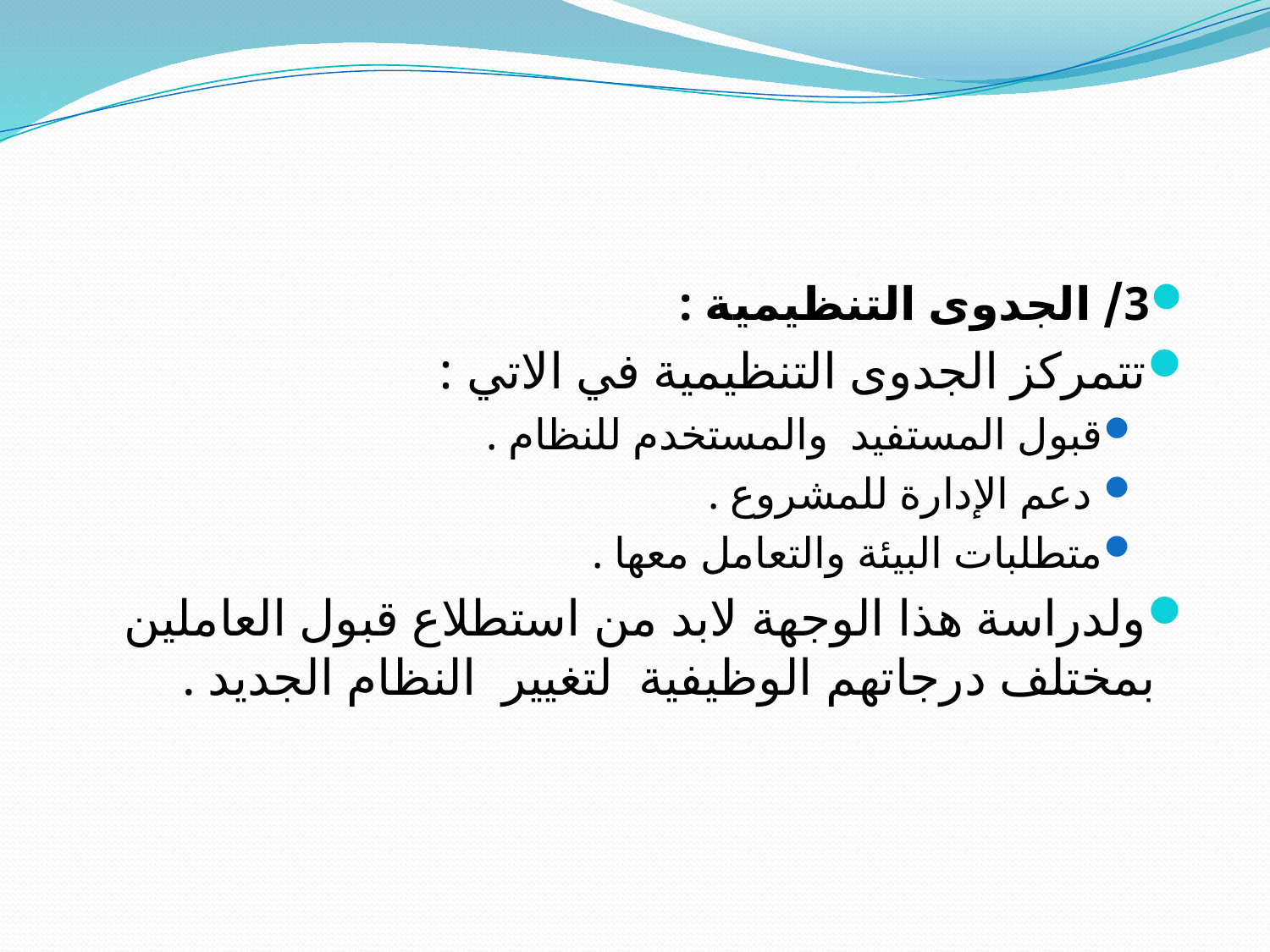

#
3/ الجدوى التنظيمية :
تتمركز الجدوى التنظيمية في الاتي :
قبول المستفيد  والمستخدم للنظام .
 دعم الإدارة للمشروع .
متطلبات البيئة والتعامل معها .
ولدراسة هذا الوجهة لابد من استطلاع قبول العاملين بمختلف درجاتهم الوظيفية  لتغيير  النظام الجديد .